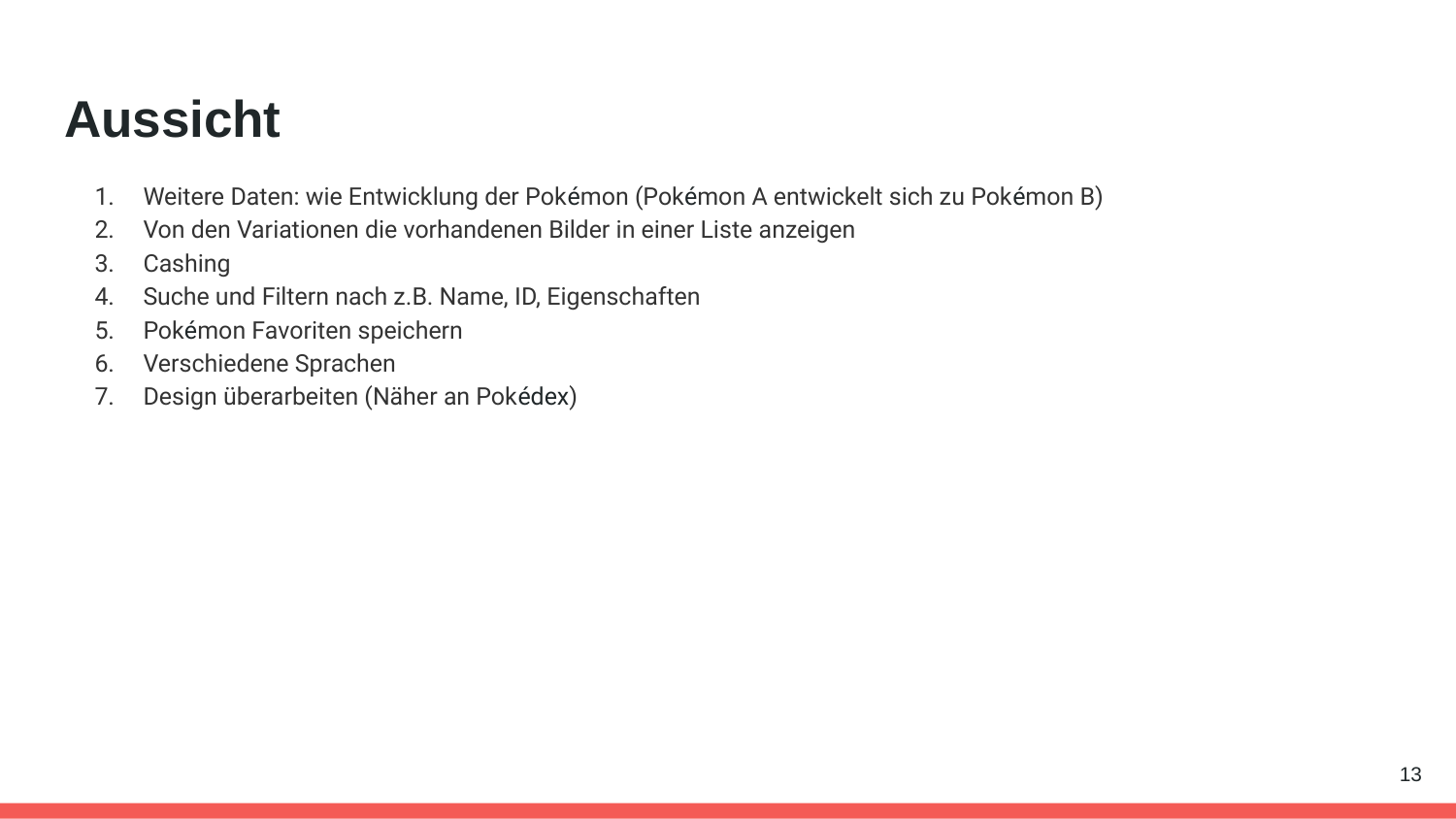

# Aussicht
Weitere Daten: wie Entwicklung der Pokémon (Pokémon A entwickelt sich zu Pokémon B)
Von den Variationen die vorhandenen Bilder in einer Liste anzeigen
Cashing
Suche und Filtern nach z.B. Name, ID, Eigenschaften
Pokémon Favoriten speichern
Verschiedene Sprachen
Design überarbeiten (Näher an Pokédex)
13